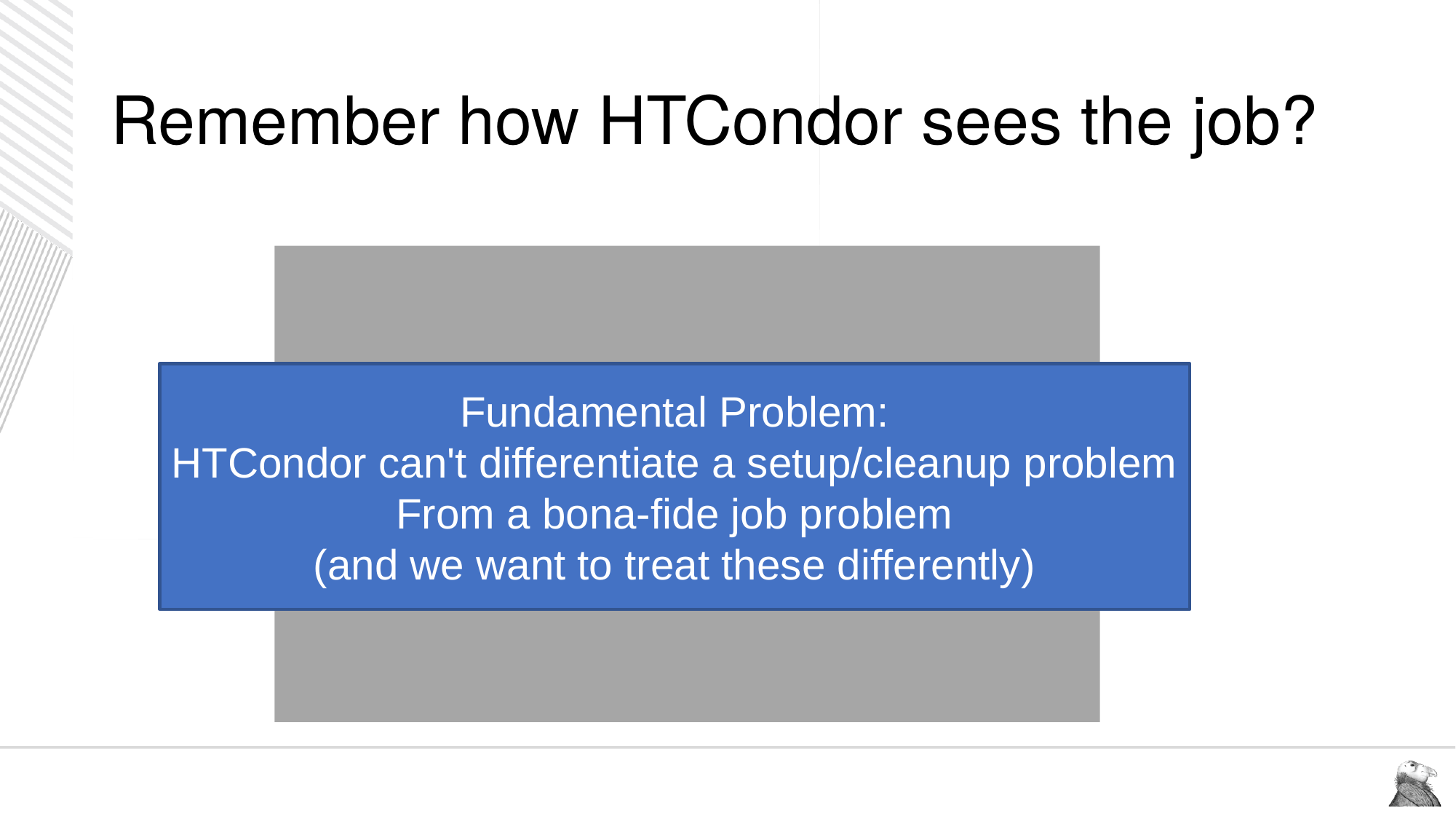

# Remember how HTCondor sees the job?

Fundamental Problem:
HTCondor can't differentiate a setup/cleanup problem
From a bona-fide job problem
(and we want to treat these differently)